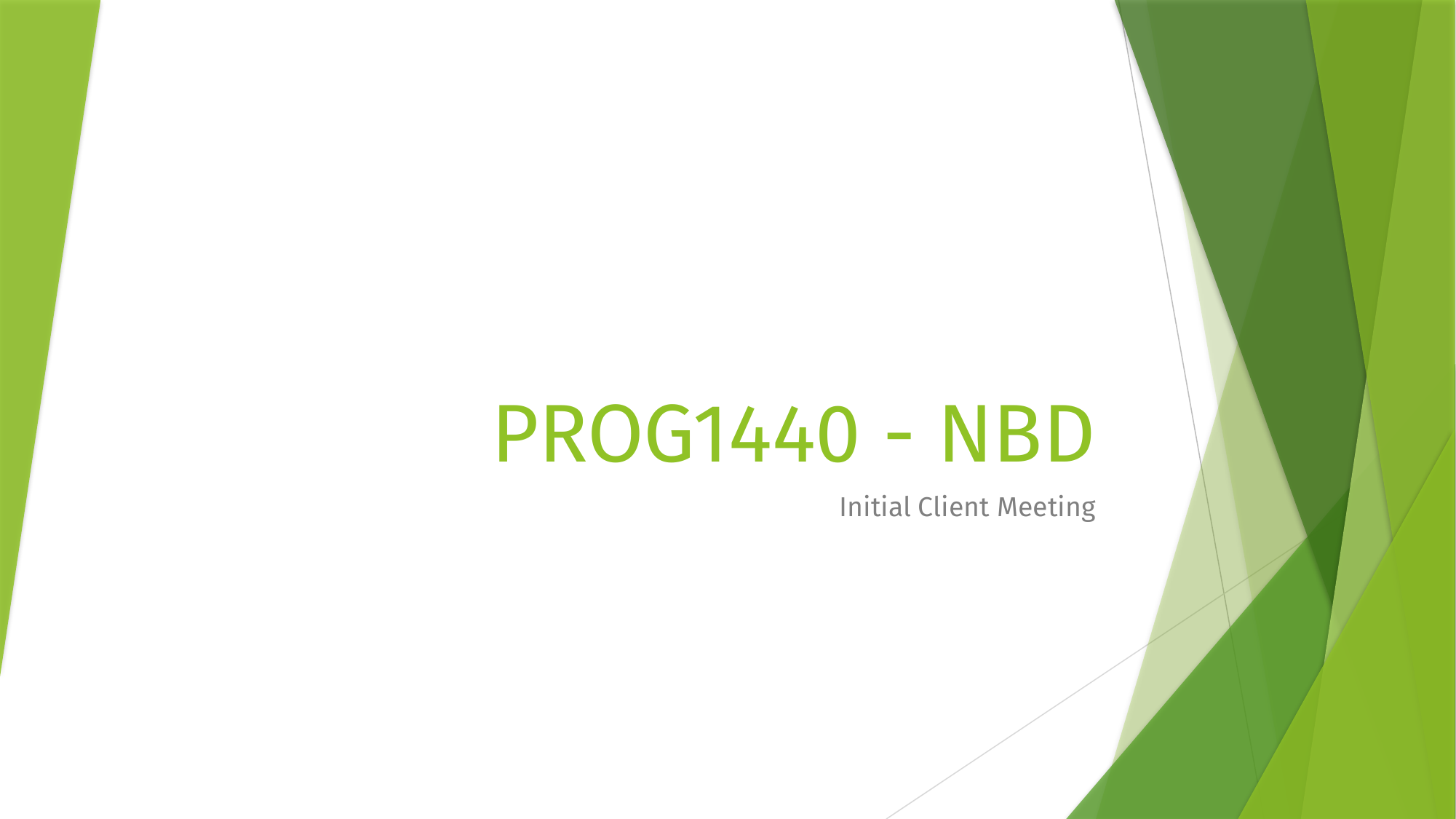

# PROG1440 - NBD
Initial Client Meeting